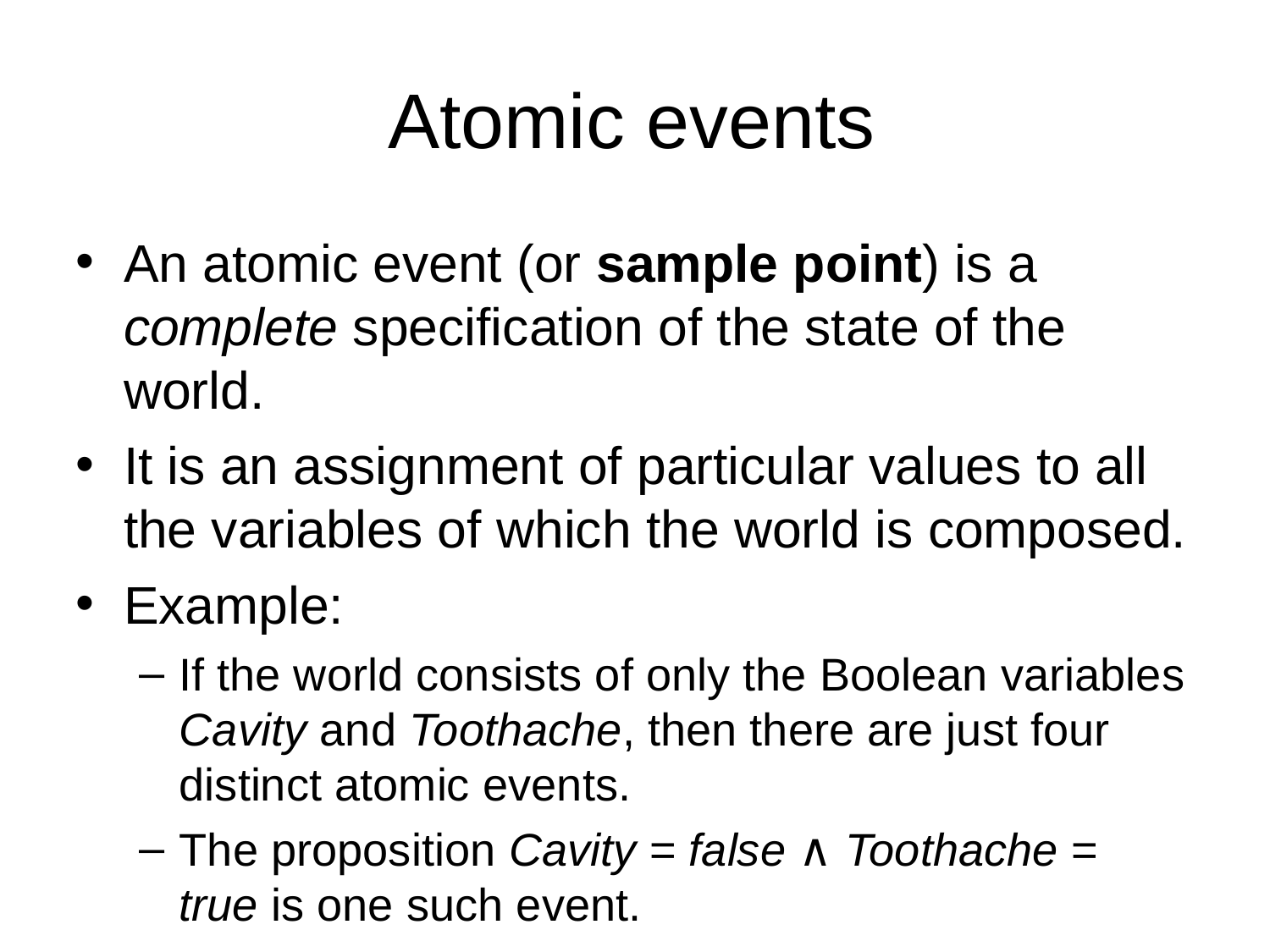

# Atomic events
An atomic event (or sample point) is a complete specification of the state of the world.
It is an assignment of particular values to all the variables of which the world is composed.
Example:
If the world consists of only the Boolean variables Cavity and Toothache, then there are just four distinct atomic events.
The proposition Cavity = false ∧ Toothache = true is one such event.